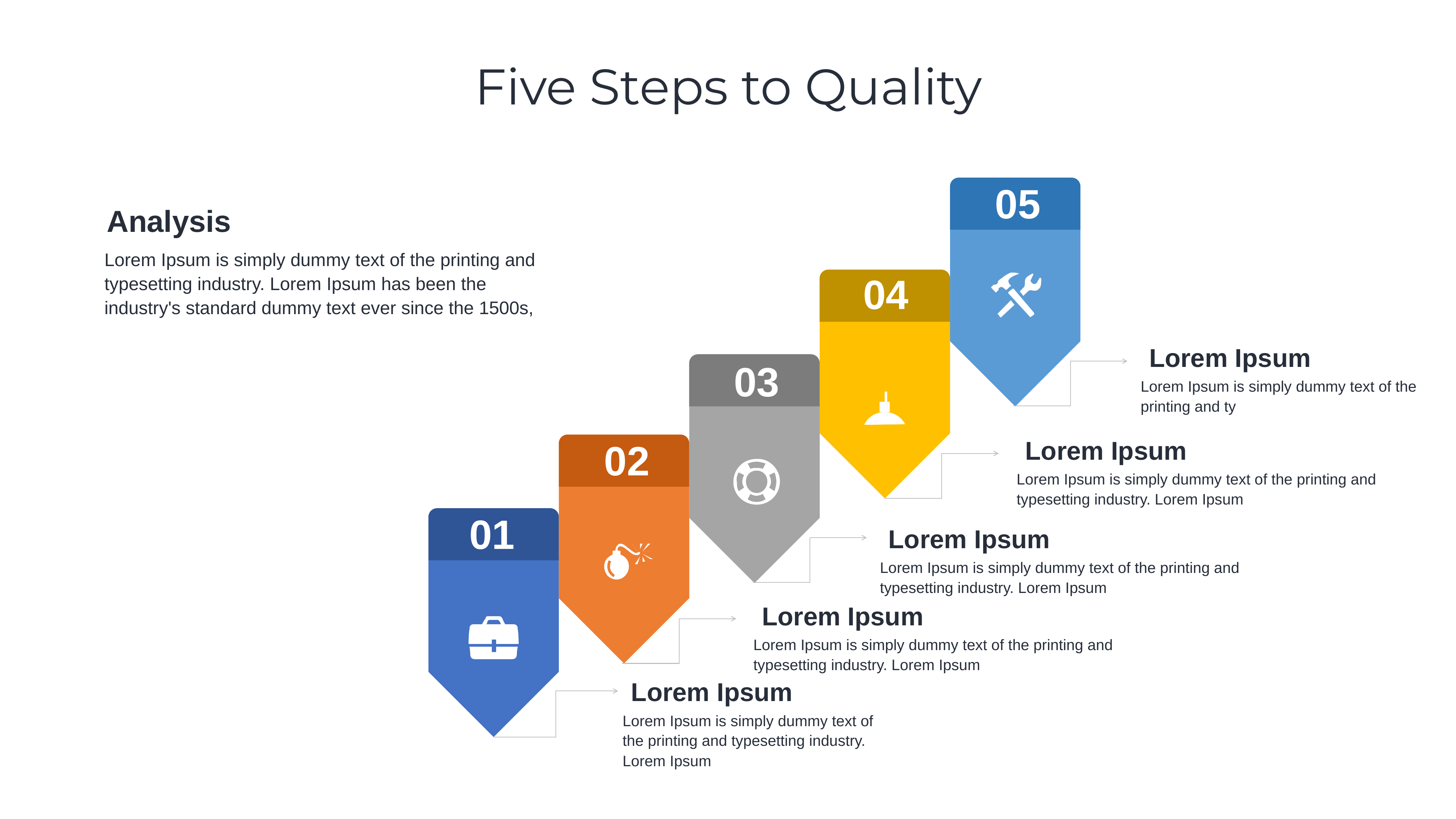

Five Steps to Quality
05

Analysis
Lorem Ipsum is simply dummy text of the printing and typesetting industry. Lorem Ipsum has been the industry's standard dummy text ever since the 1500s,
04

Lorem Ipsum
03

Lorem Ipsum is simply dummy text of the printing and ty

Lorem Ipsum
02

Lorem Ipsum is simply dummy text of the printing and typesetting industry. Lorem Ipsum
01

Lorem Ipsum

Lorem Ipsum is simply dummy text of the printing and typesetting industry. Lorem Ipsum
Lorem Ipsum

Lorem Ipsum is simply dummy text of the printing and typesetting industry. Lorem Ipsum
Lorem Ipsum
Lorem Ipsum is simply dummy text of the printing and typesetting industry. Lorem Ipsum